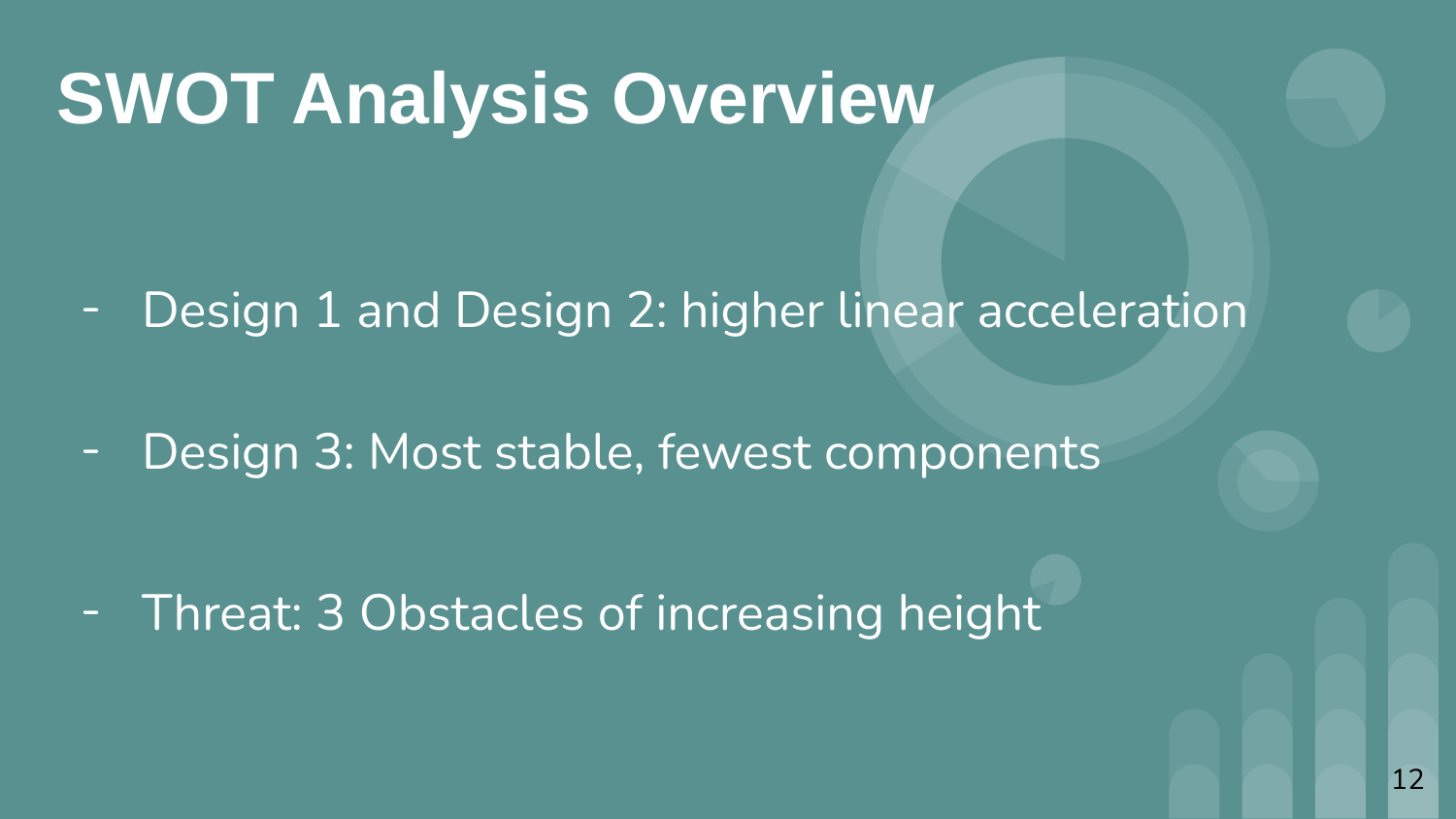

SWOT Analysis Overview
Design 1 and Design 2: higher linear acceleration

Design 3: Most stable, fewest components

Threat: 3 Obstacles of increasing height
12